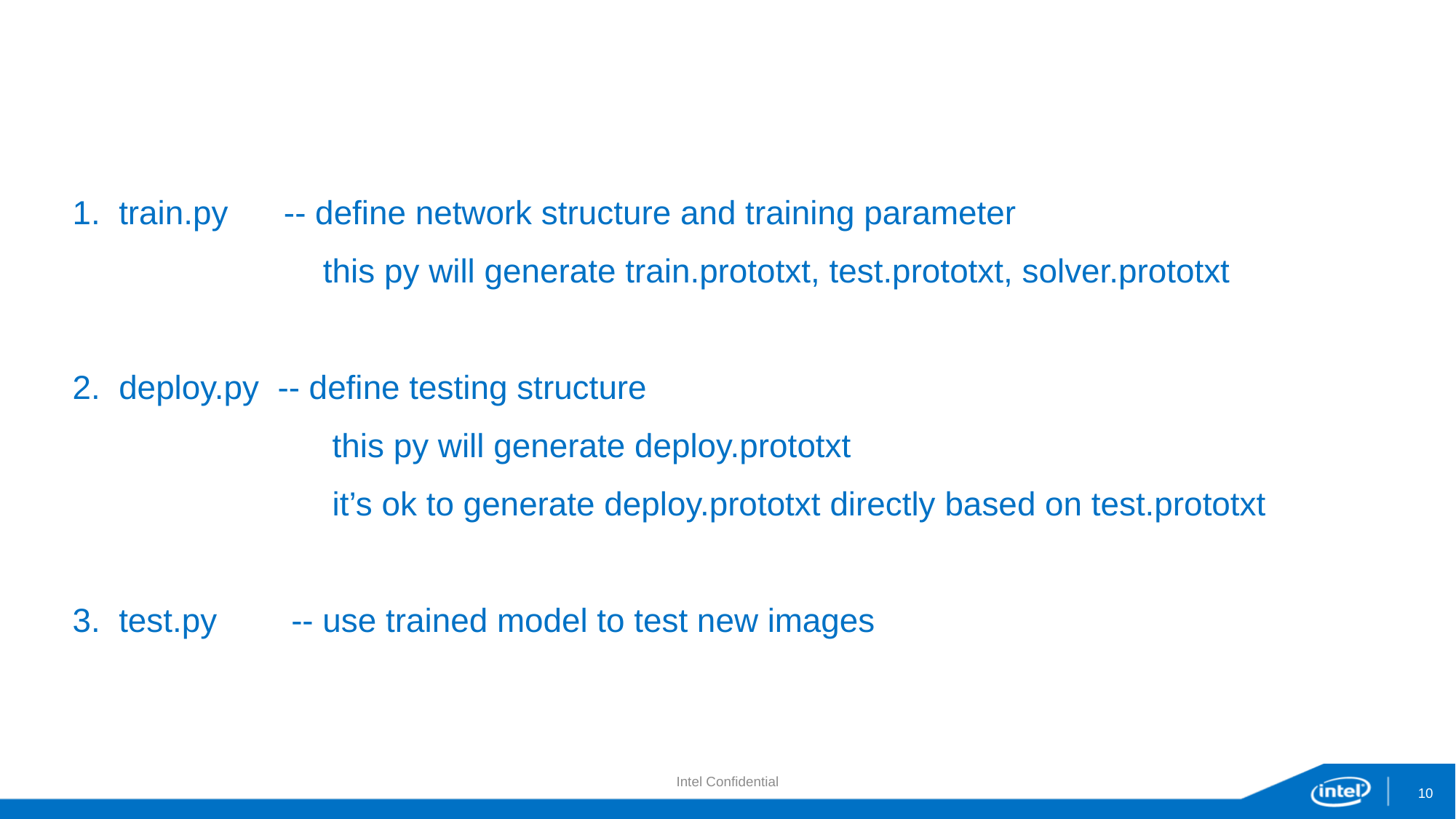

1.  train.py      -- define network structure and training parameter
                           this py will generate train.prototxt, test.prototxt, solver.prototxt

2.  deploy.py  -- define testing structure
                            this py will generate deploy.prototxt
                            it’s ok to generate deploy.prototxt directly based on test.prototxt

3.  test.py        -- use trained model to test new images

Intel Confidential
10